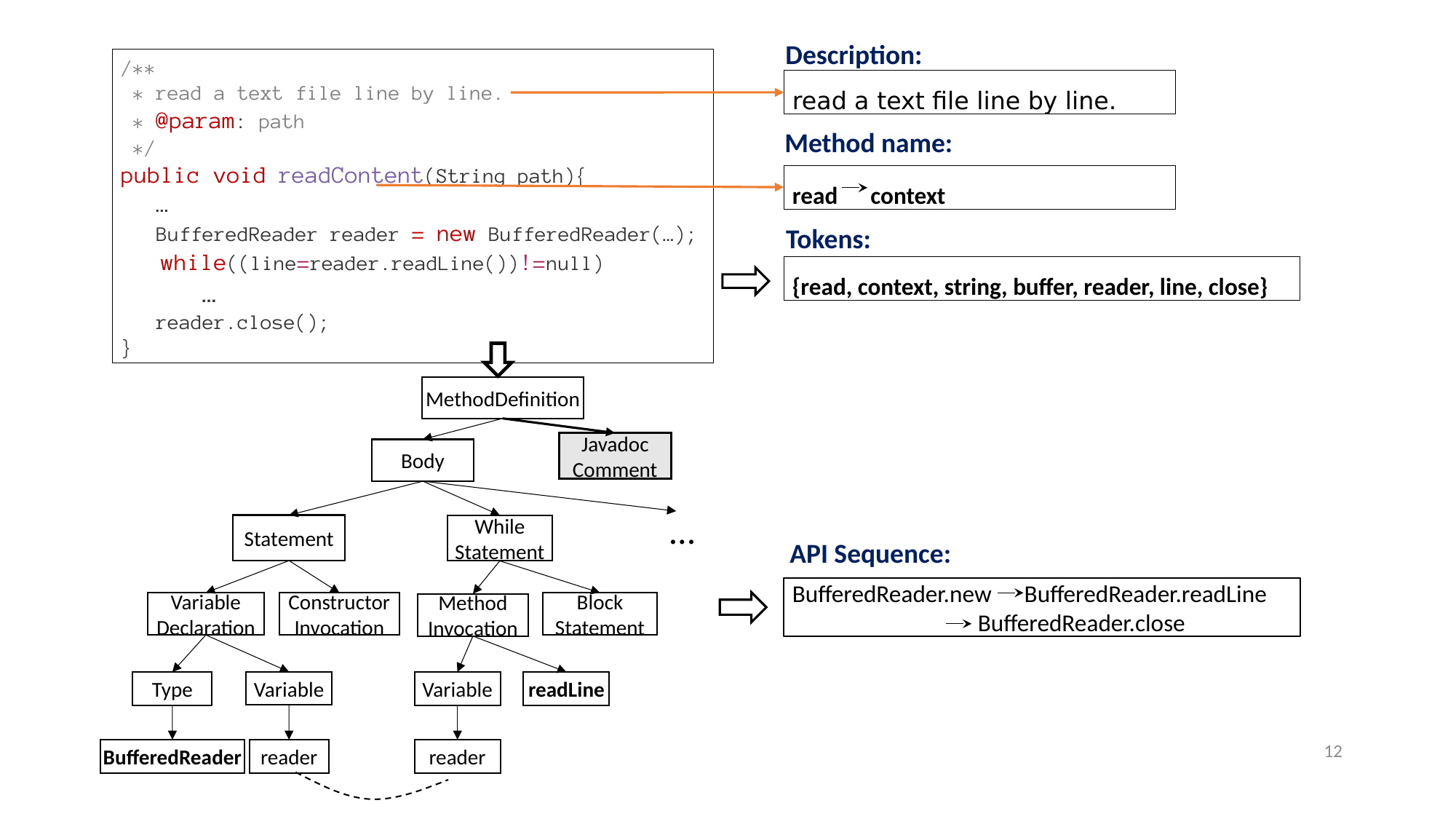

Description:
/**
 * read a text file line by line.
 * @param: path
 */
public void readContent(String path){
   …
   BufferedReader reader = new BufferedReader(…);
   while((line=reader.readLine())!=null)
       …
   reader.close();
}
read a text file line by line.
Method name:
read      context
Tokens:
{read, context, string, buffer, reader, line, close}

MethodDefinition
Javadoc Comment
Body
Statement
While Statement
…
API Sequence:
BufferedReader.new      BufferedReader.readLine
                                  BufferedReader.close

Block Statement
Variable Declaration
Constructor Invocation
Method Invocation
Variable
Type
Variable
readLine
12
BufferedReader
reader
reader